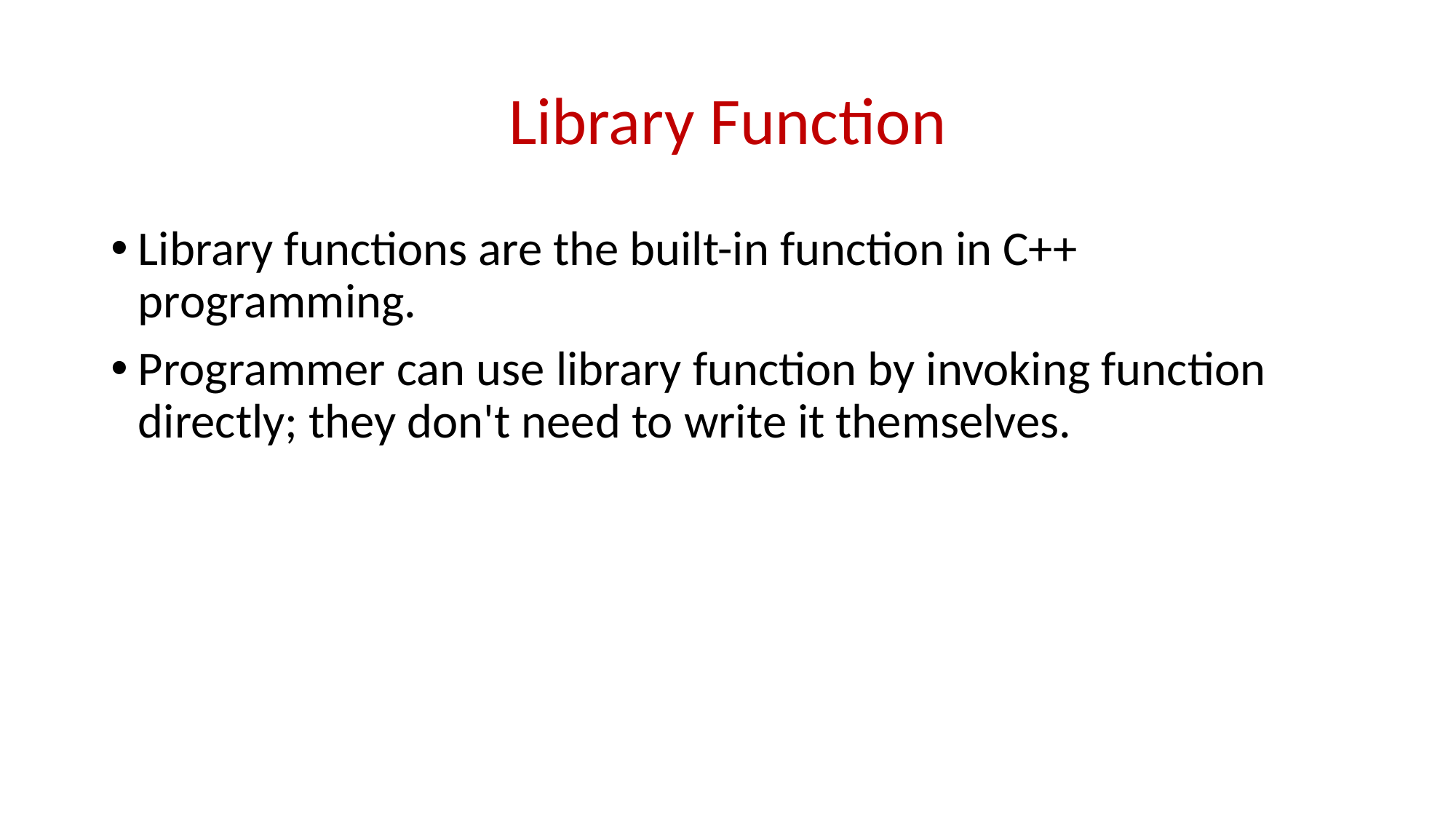

# Library Function
Library functions are the built-in function in C++ programming.
Programmer can use library function by invoking function directly; they don't need to write it themselves.